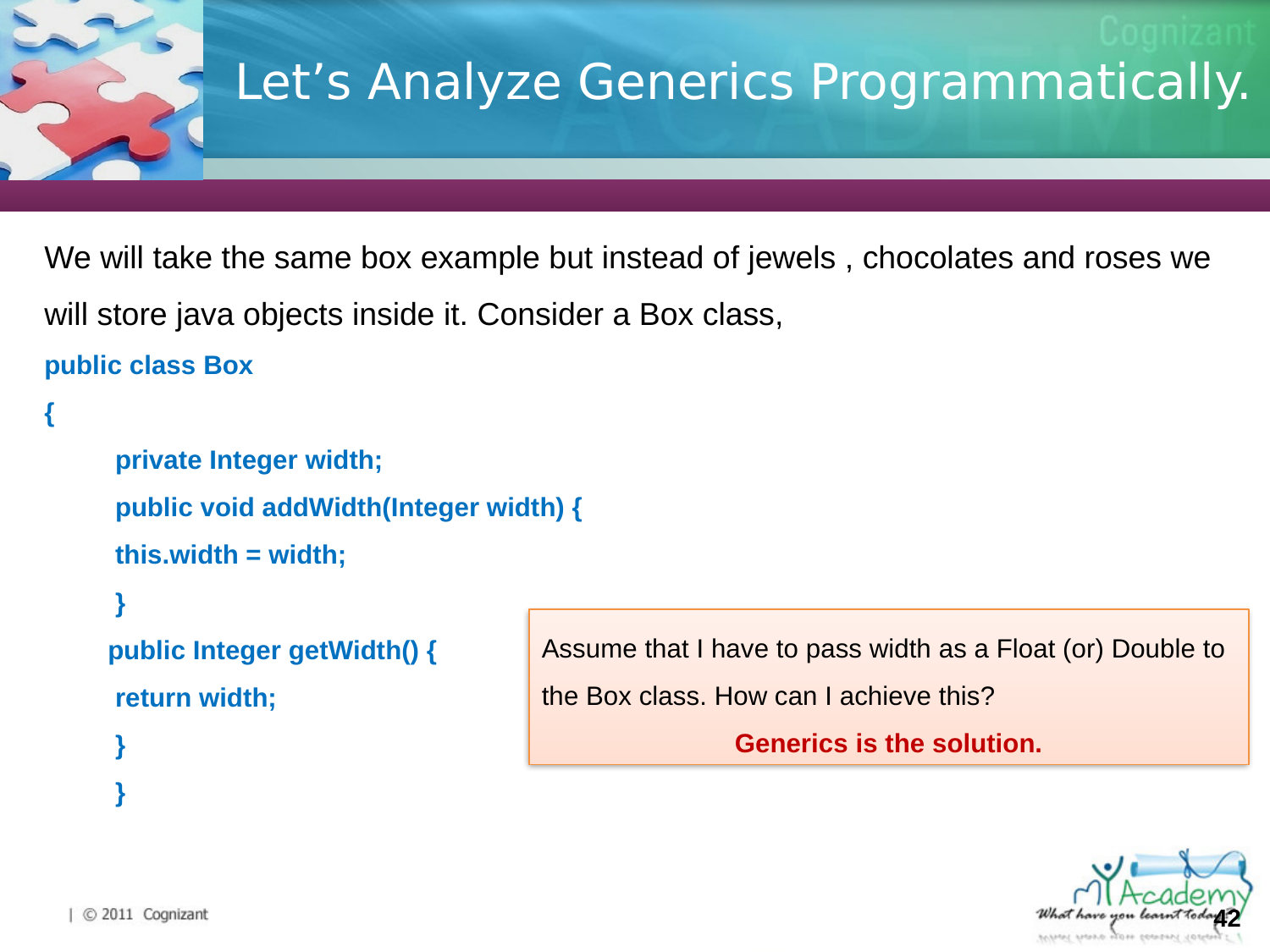

# Let’s Analyze Generics Programmatically.
We will take the same box example but instead of jewels , chocolates and roses we will store java objects inside it. Consider a Box class,
public class Box
{
 private Integer width;
 public void addWidth(Integer width) {
 this.width = width;
 }
public Integer getWidth() {
 return width;
 }
 }

Assume that I have to pass width as a Float (or) Double to the Box class. How can I achieve this?
Generics is the solution.
42